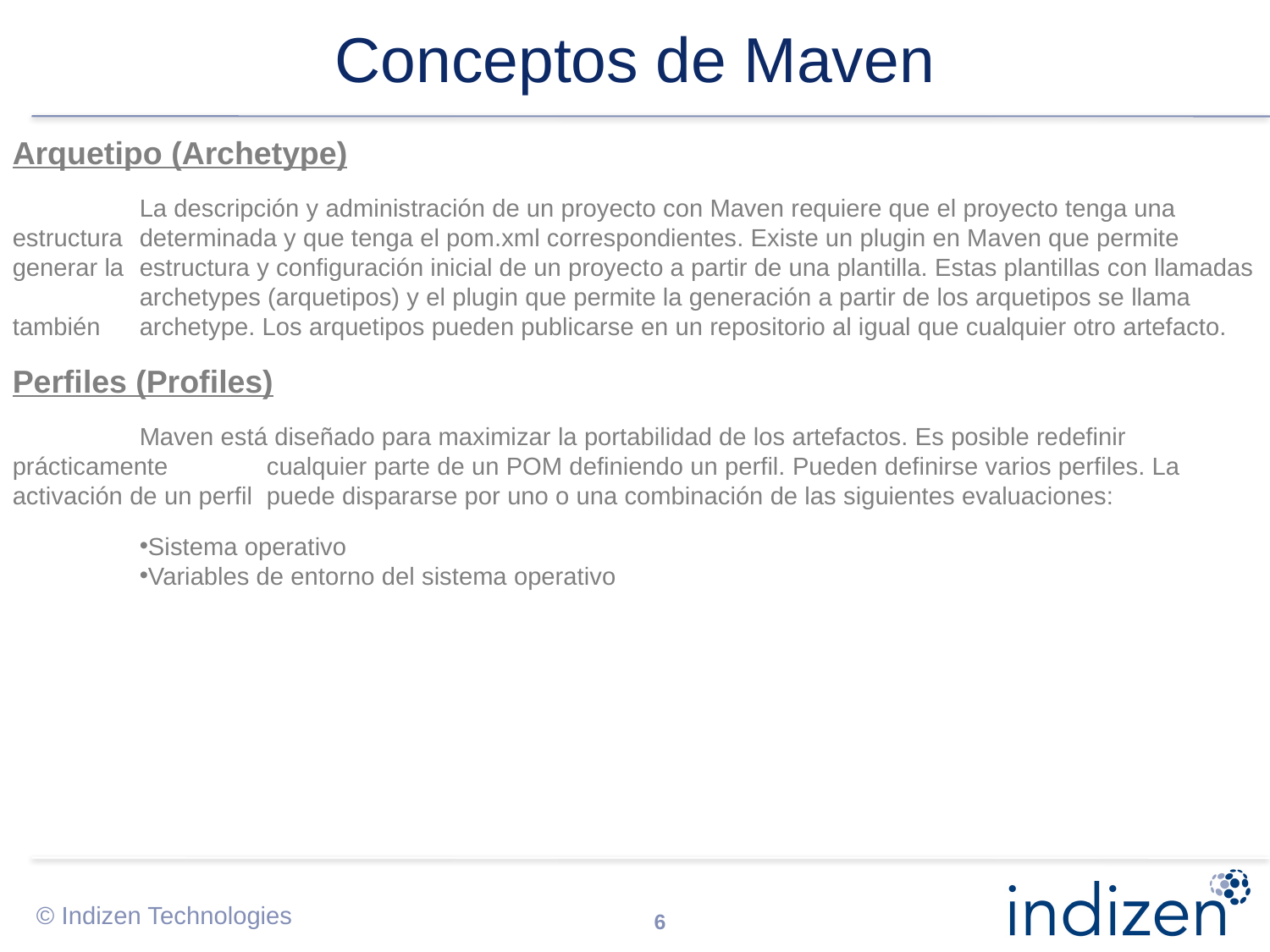

# Conceptos de Maven
Arquetipo (Archetype)

	La descripción y administración de un proyecto con Maven requiere que el proyecto tenga una estructura 	determinada y que tenga el pom.xml correspondientes. Existe un plugin en Maven que permite generar la 	estructura y configuración inicial de un proyecto a partir de una plantilla. Estas plantillas con llamadas 	archetypes (arquetipos) y el plugin que permite la generación a partir de los arquetipos se llama también 	archetype. Los arquetipos pueden publicarse en un repositorio al igual que cualquier otro artefacto.

Perfiles (Profiles)

	Maven está diseñado para maximizar la portabilidad de los artefactos. Es posible redefinir prácticamente 	cualquier parte de un POM definiendo un perfil. Pueden definirse varios perfiles. La activación de un perfil 	puede dispararse por uno o una combinación de las siguientes evaluaciones:

Sistema operativo
Variables de entorno del sistema operativo